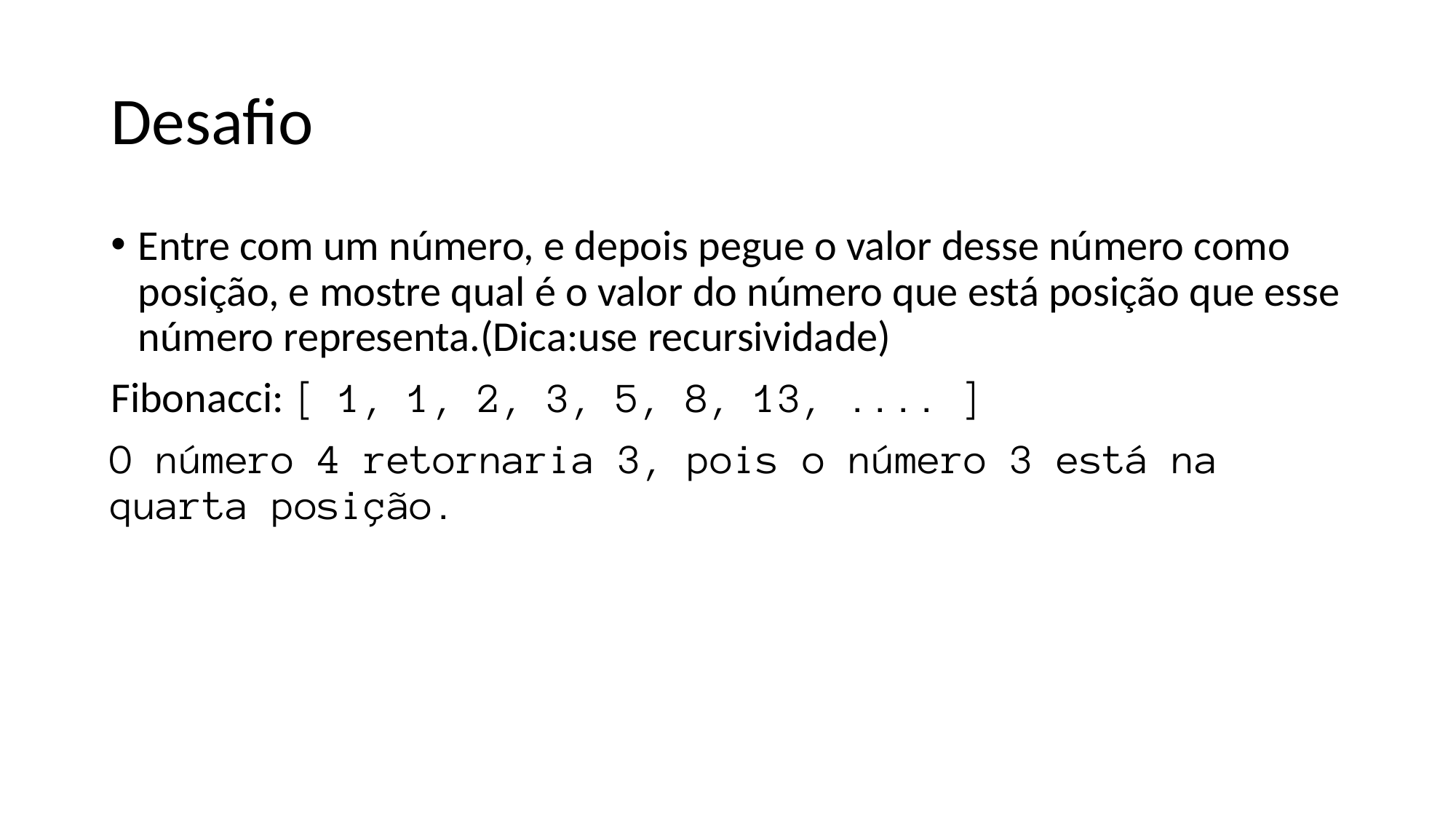

# Desafio
Entre com um número, e depois pegue o valor desse número como posição, e mostre qual é o valor do número que está posição que esse número representa.(Dica:use recursividade)
Fibonacci: [ 1, 1, 2, 3, 5, 8, 13, .... ]
O número 4 retornaria 3, pois o número 3 está na quarta posição.